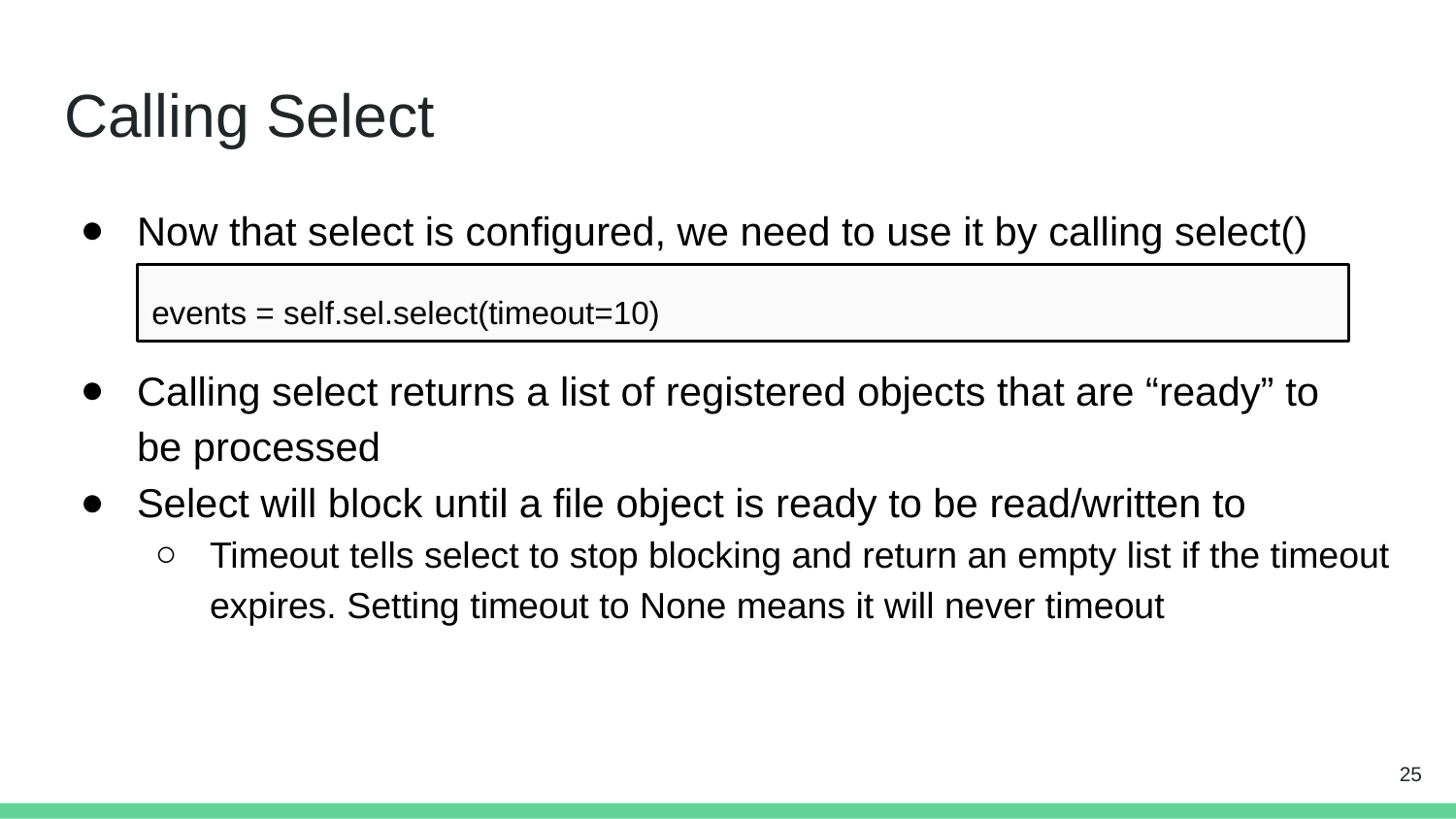

# Calling Select
Now that select is configured, we need to use it by calling select()
Calling select returns a list of registered objects that are “ready” to
be processed
Select will block until a file object is ready to be read/written to
Timeout tells select to stop blocking and return an empty list if the timeout expires. Setting timeout to None means it will never timeout
events = self.sel.select(timeout=10)
25